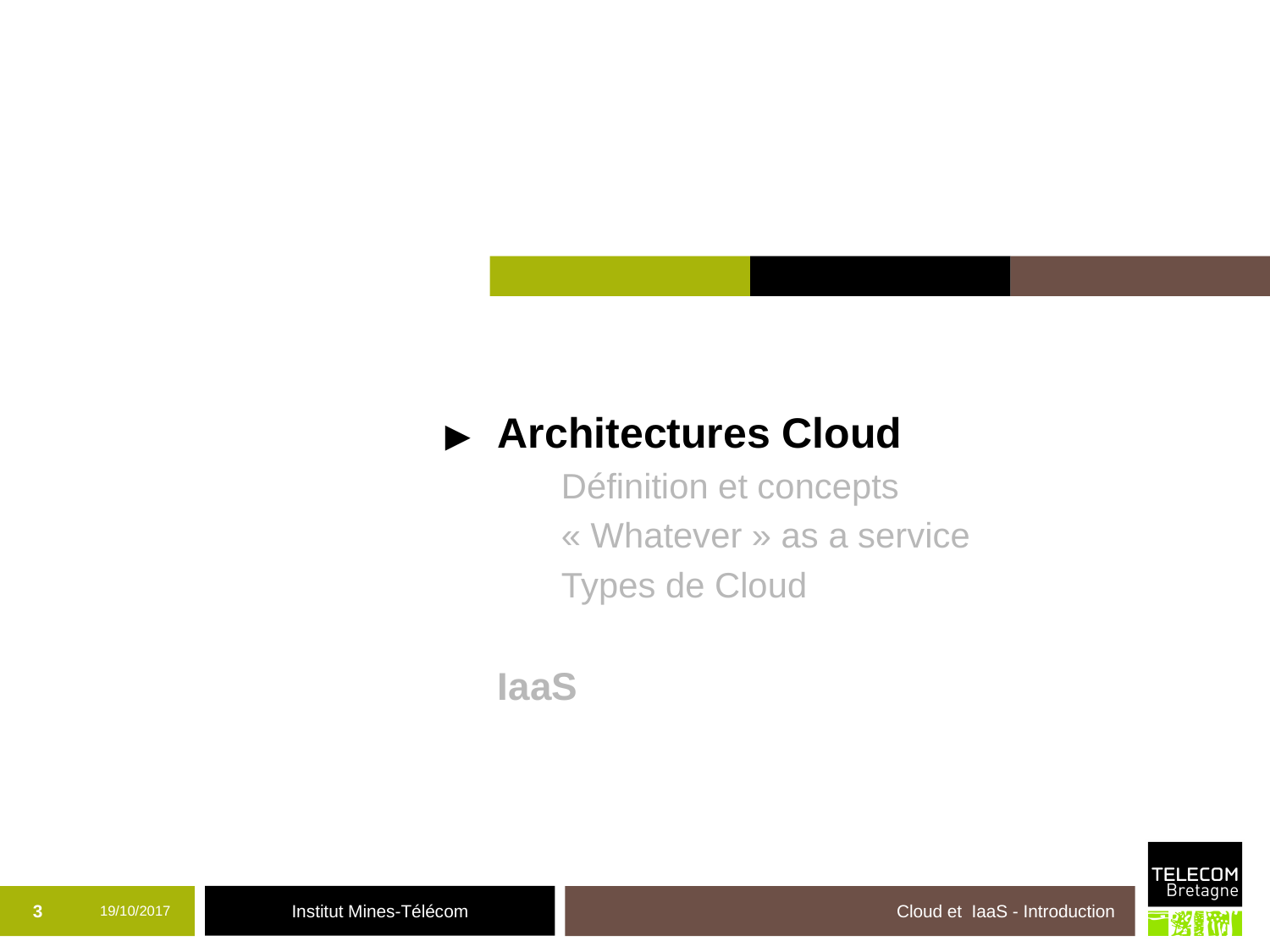

Architectures Cloud
Définition et concepts
« Whatever » as a service
Types de Cloud

IaaS

►
3
19/10/2017
Cloud et  IaaS - Introduction